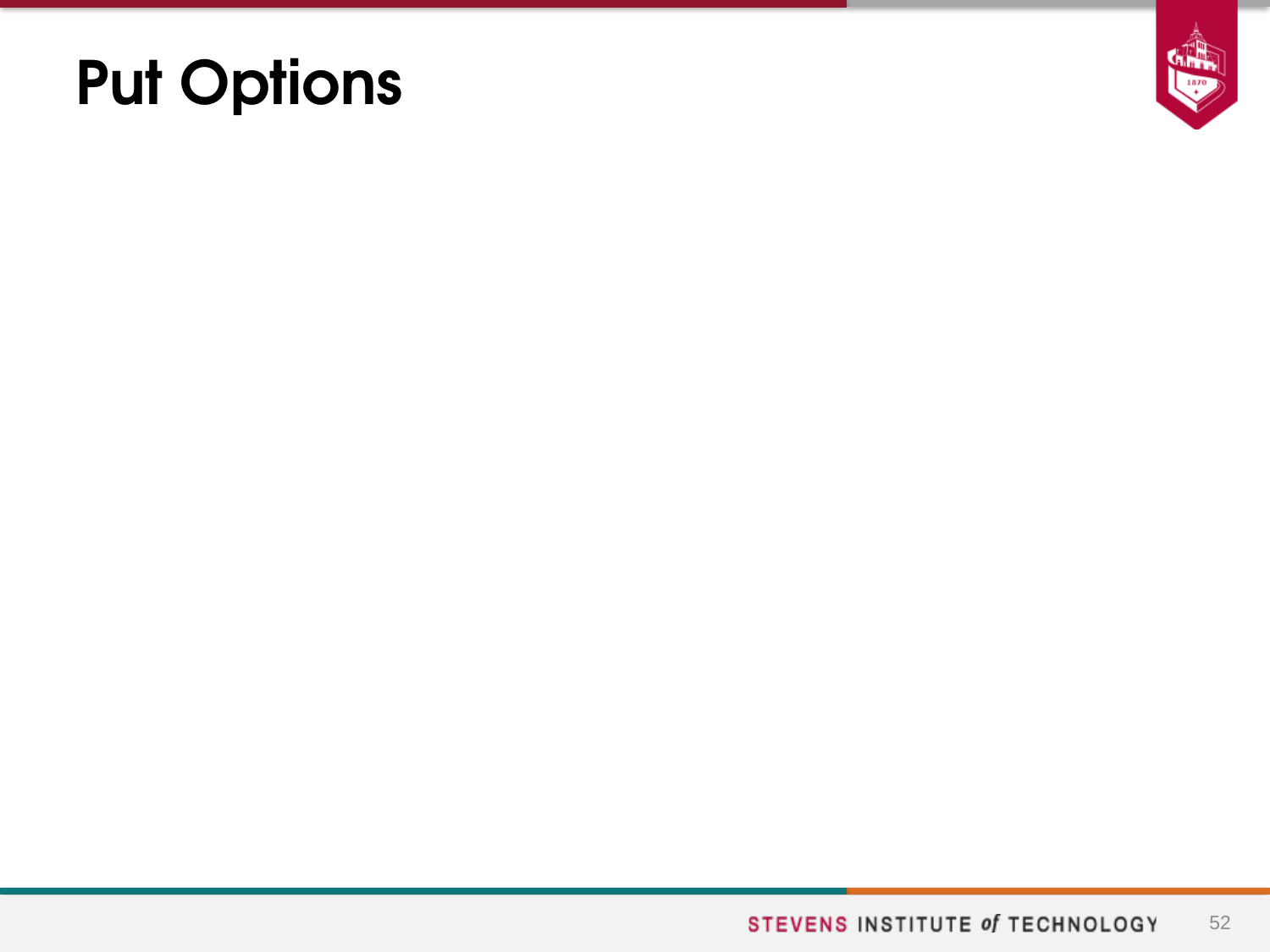

# Put Options
We compute put option prices using the same stock price tree and in the same way as call option prices.

The only difference with a European put option occurs at expiration.
Instead of computing the price as max (0, S – K), we use  	max (0, K – S).

52